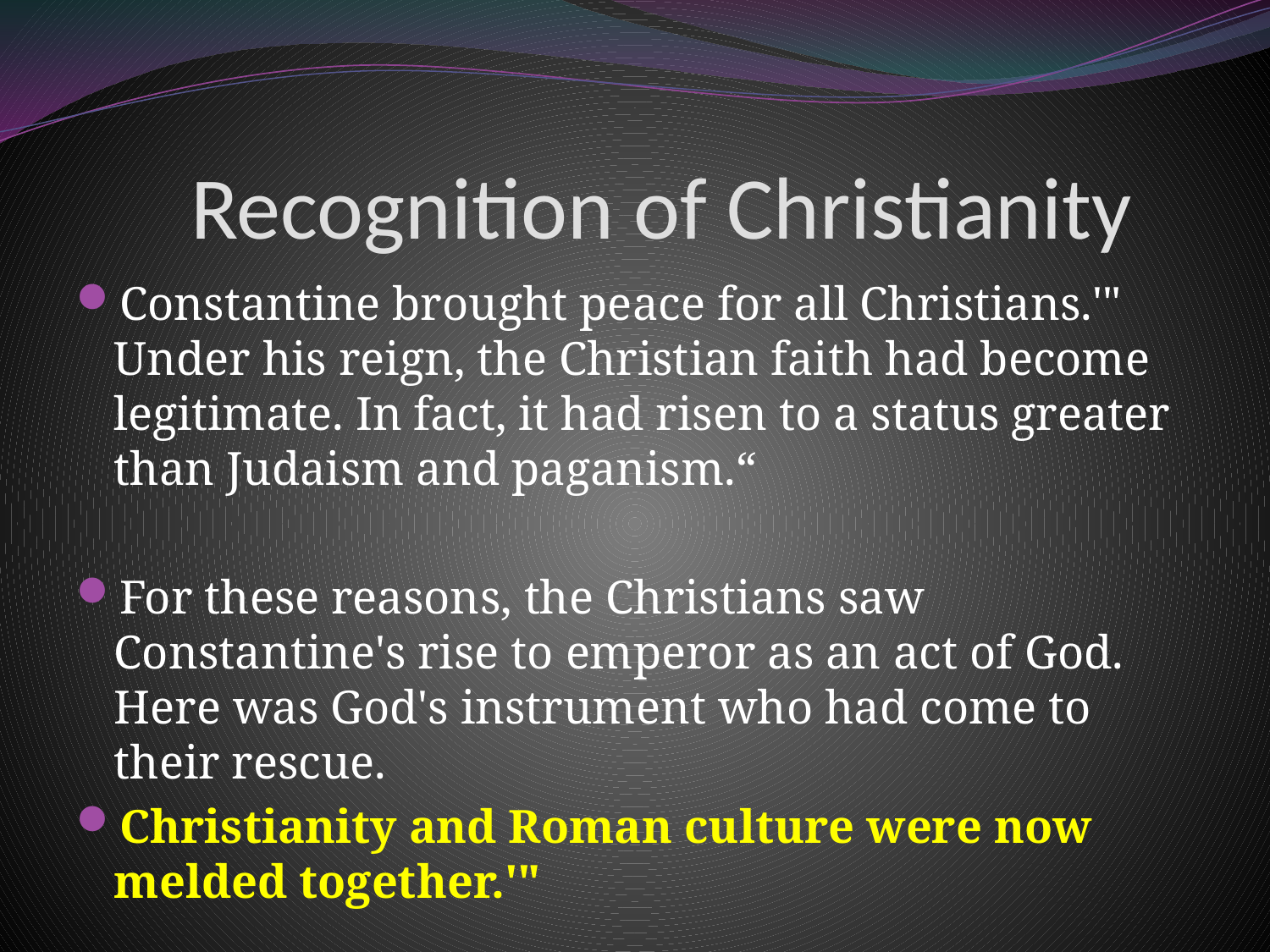

# Recognition of Christianity
Constantine brought peace for all Christians.'" Under his reign, the Christian faith had become legitimate. In fact, it had risen to a status greater than Judaism and paganism.“

For these reasons, the Christians saw Constantine's rise to emperor as an act of God. Here was God's instrument who had come to their rescue.
Christianity and Roman culture were now melded together.'"